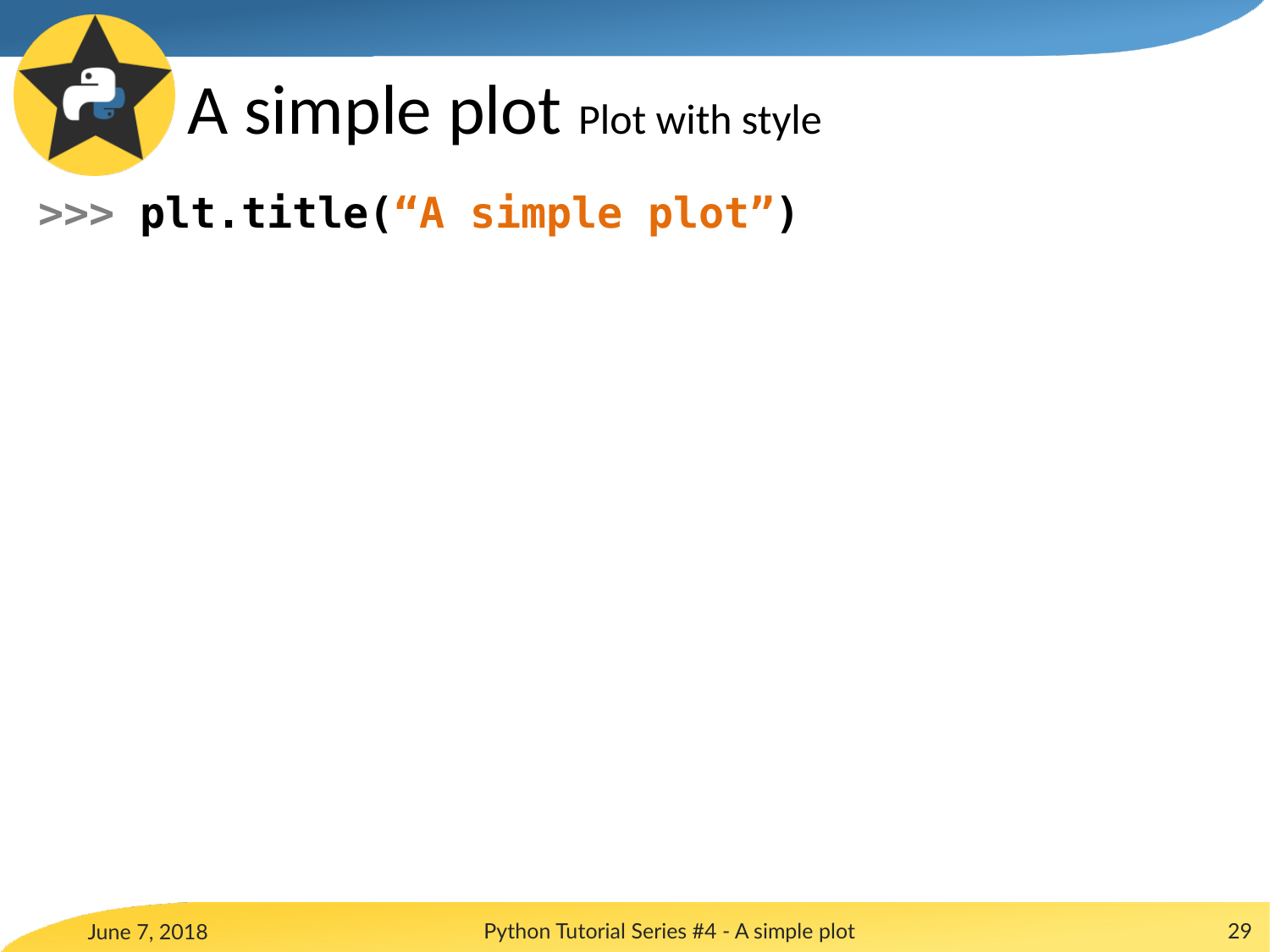

# A simple plot Plot with style
>>> plt.title(“A simple plot”)
Python Tutorial Series #4 - A simple plot
29
June 7, 2018